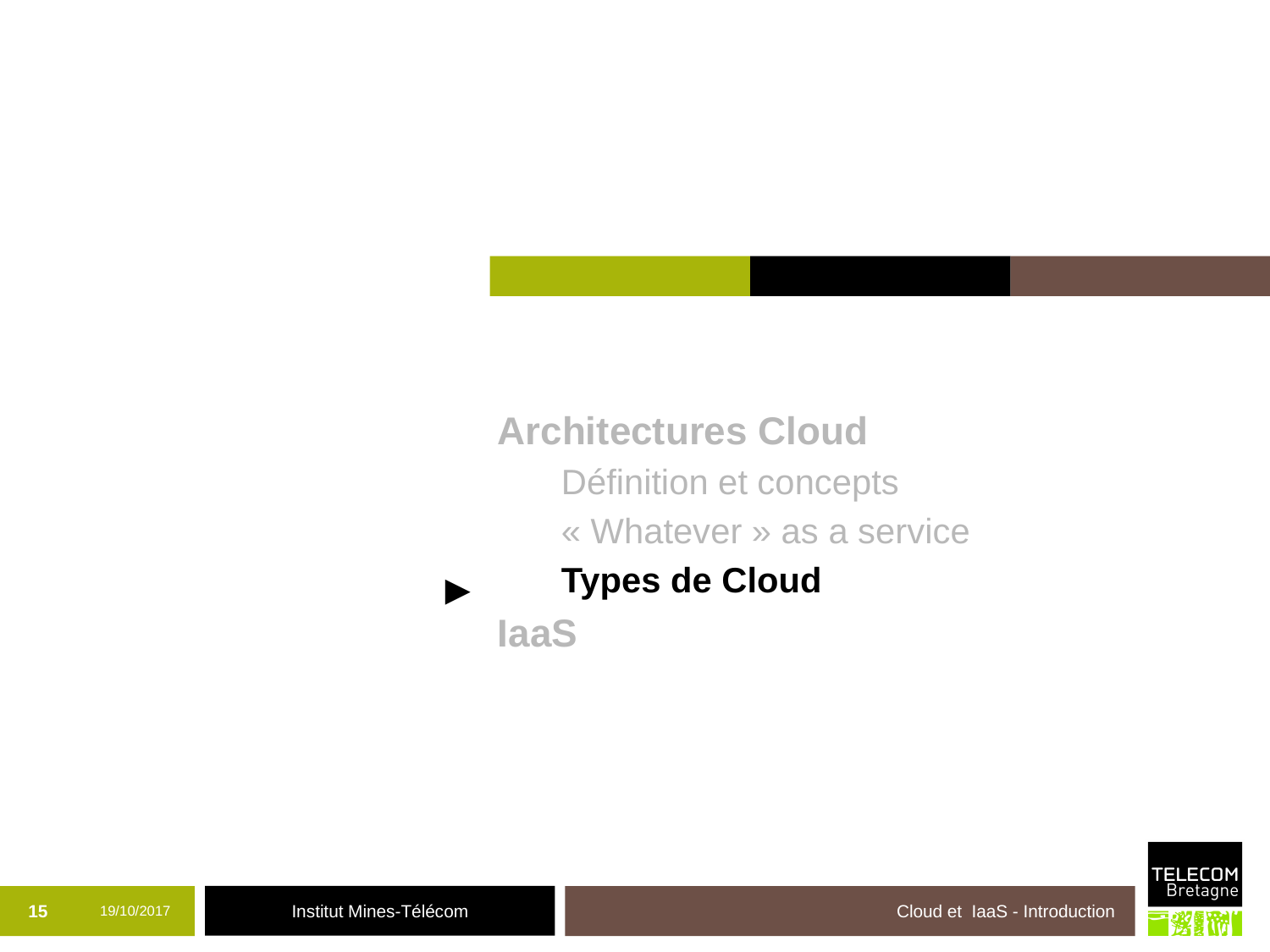

Architectures Cloud
Définition et concepts
« Whatever » as a service
Types de Cloud
IaaS

►
15
19/10/2017
Cloud et  IaaS - Introduction